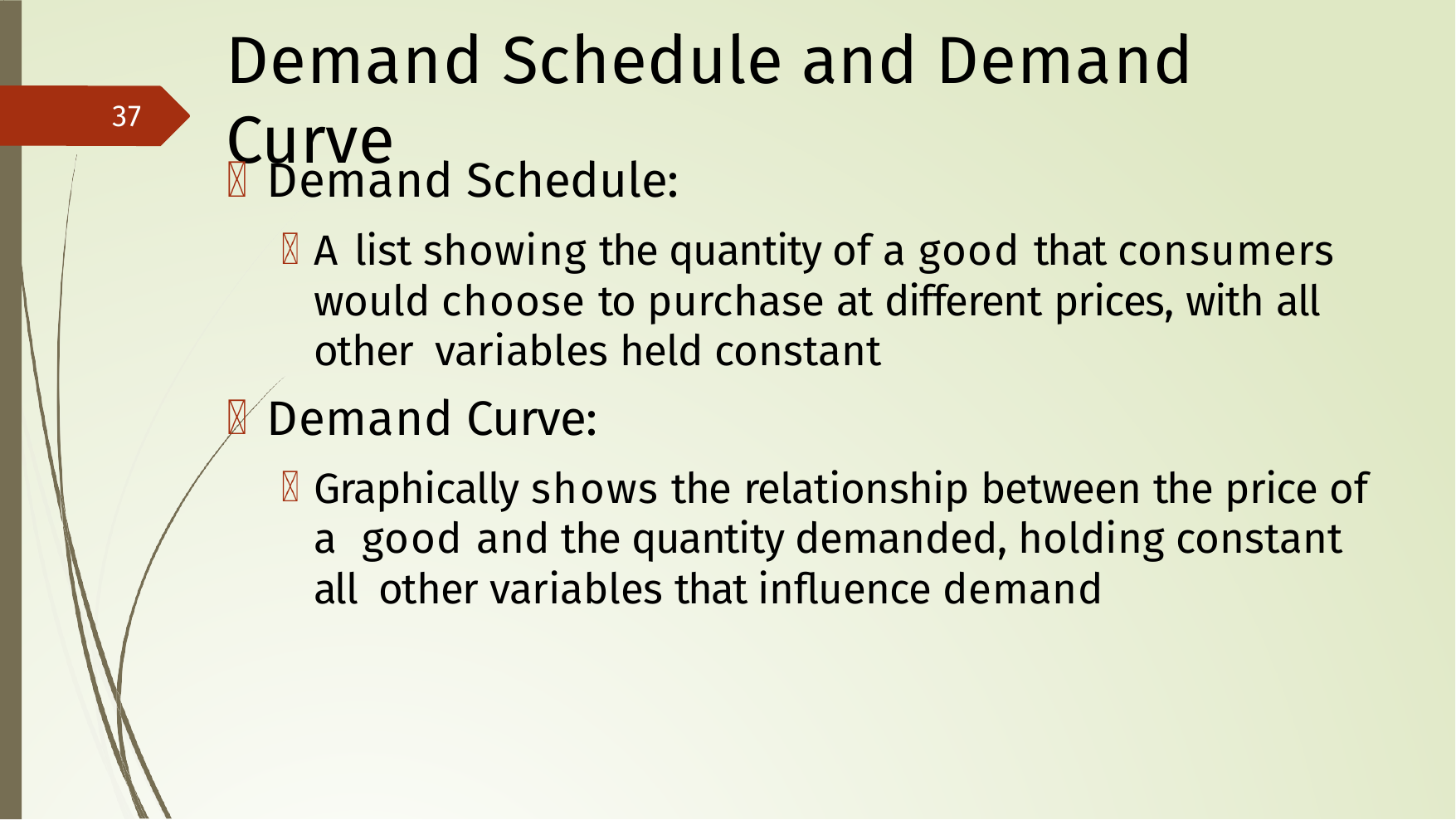

# Demand Schedule and Demand Curve
37
Demand Schedule:
A list showing the quantity of a good that consumers  would choose to purchase at different prices, with all other  variables held constant
Demand Curve:
Graphically shows the relationship between the price of a  good and the quantity demanded, holding constant all  other variables that inﬂuence demand